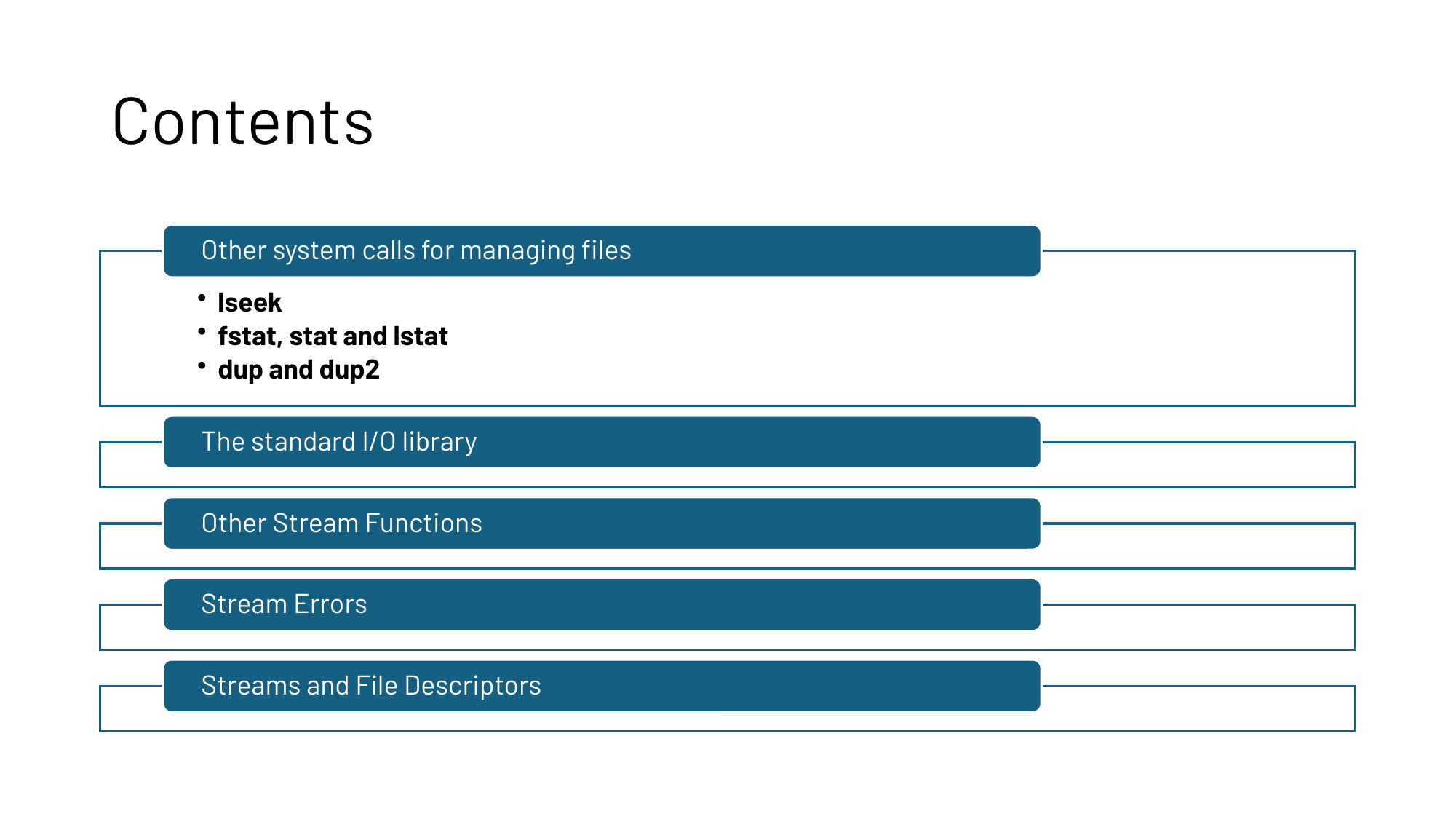

# Contents
lseek
fstat, stat and lstat
dup and dup2
Other system calls for managing files
The standard I/O library
Other Stream Functions
Stream Errors
Streams and File Descriptors